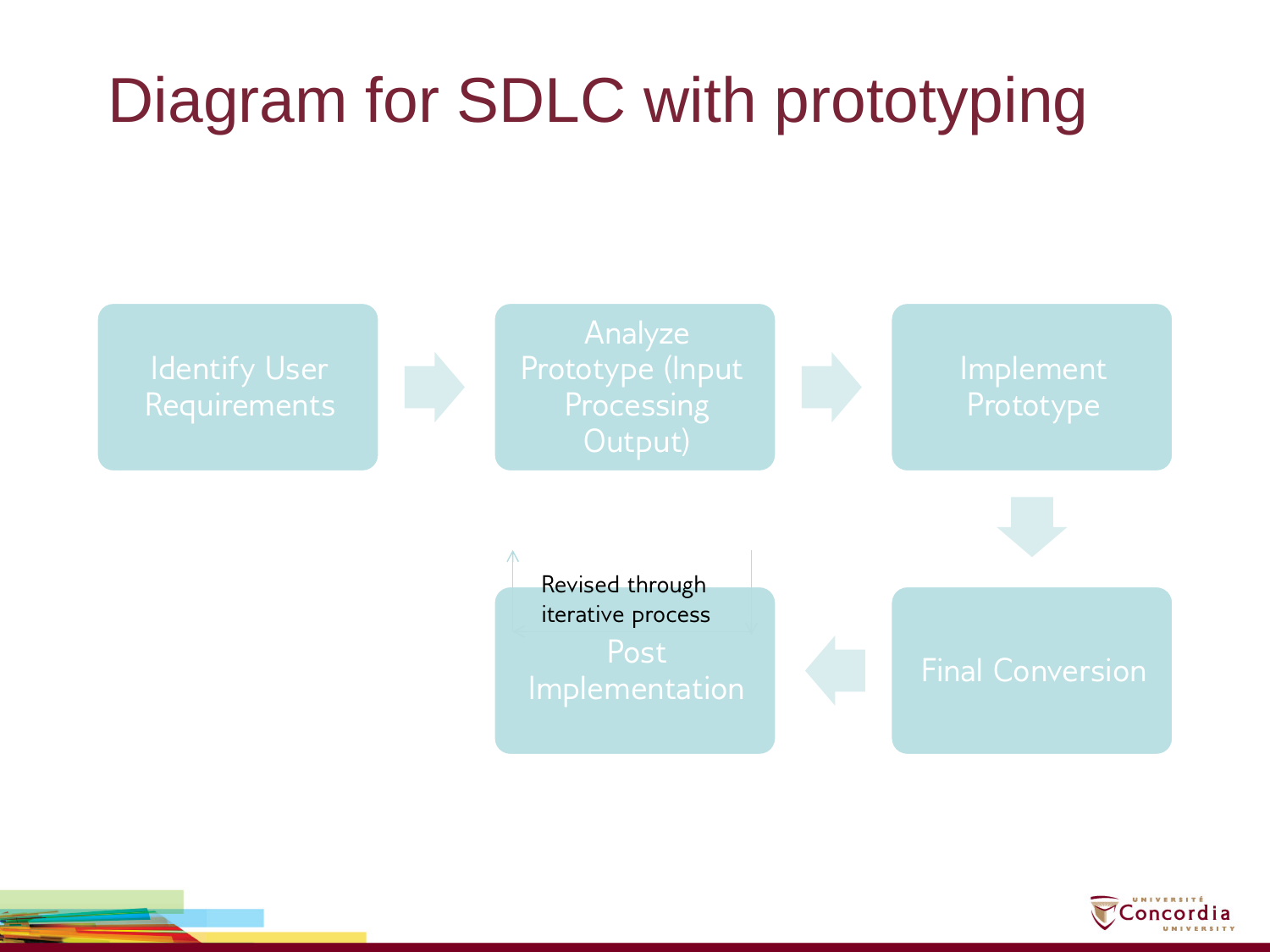

# Diagram for SDLC with prototyping
Identify User Requirements

Analyze Prototype (Input  Processing Output)

Implement Prototype

Final Conversion

Post Implementation
Revised through iterative process